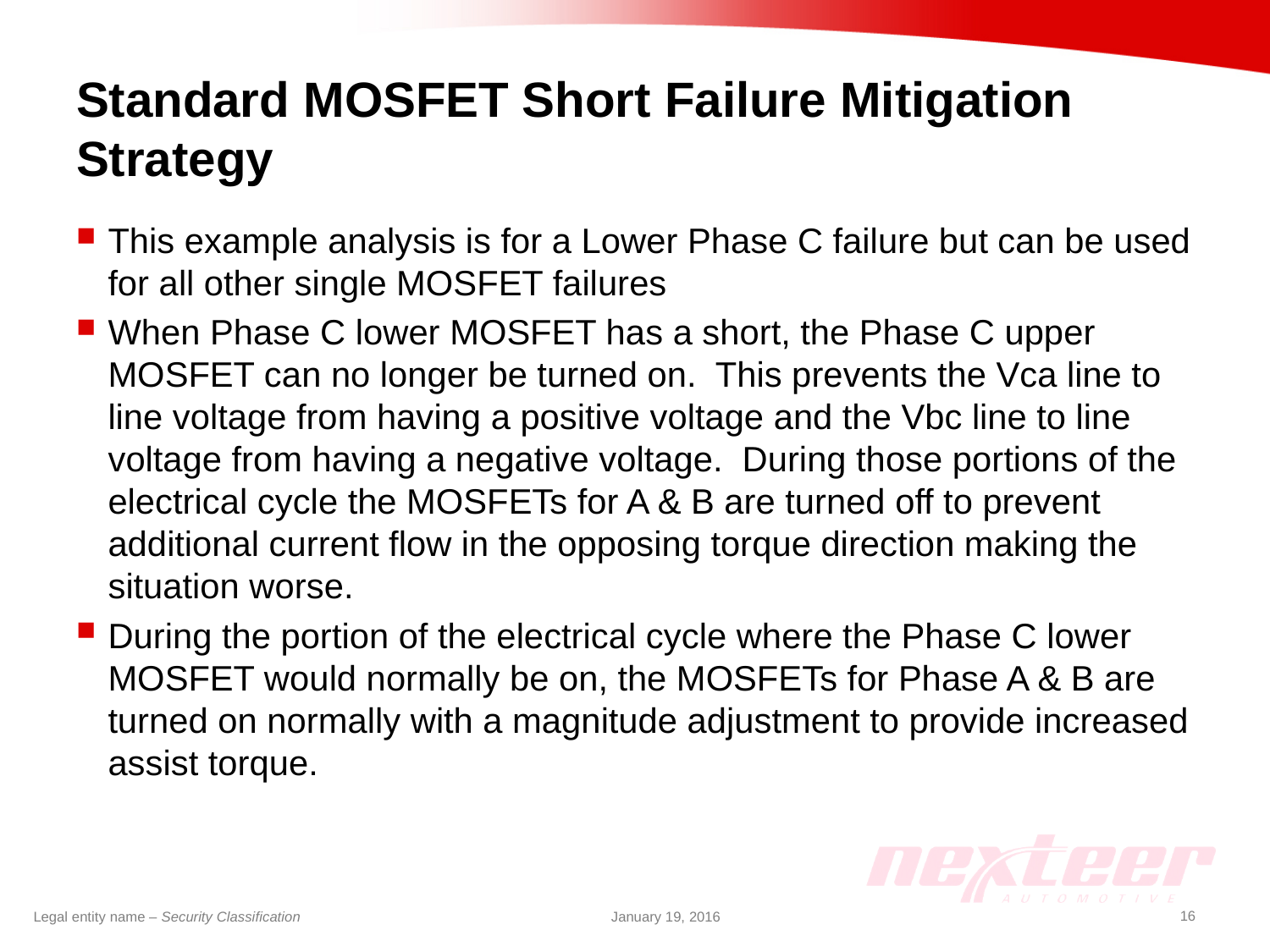

# Standard MOSFET Short Failure Mitigation Strategy
This example analysis is for a Lower Phase C failure but can be used for all other single MOSFET failures
When Phase C lower MOSFET has a short, the Phase C upper MOSFET can no longer be turned on.  This prevents the Vca line to line voltage from having a positive voltage and the Vbc line to line voltage from having a negative voltage.  During those portions of the electrical cycle the MOSFETs for A & B are turned off to prevent additional current flow in the opposing torque direction making the situation worse.
During the portion of the electrical cycle where the Phase C lower MOSFET would normally be on, the MOSFETs for Phase A & B are turned on normally with a magnitude adjustment to provide increased assist torque.